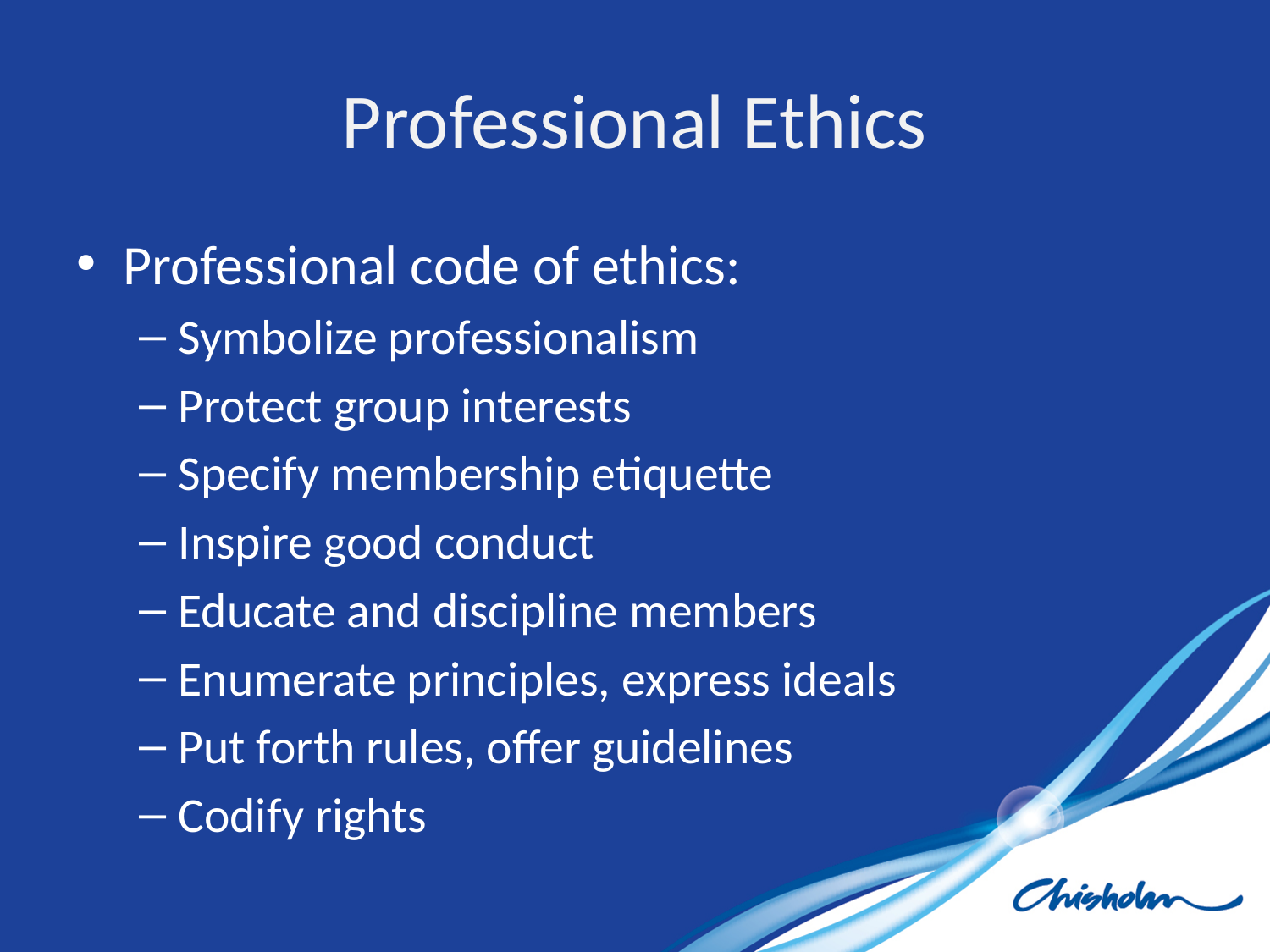

# Professional Ethics
Professional code of ethics:
Symbolize professionalism
Protect group interests
Specify membership etiquette
Inspire good conduct
Educate and discipline members
Enumerate principles, express ideals
Put forth rules, offer guidelines
Codify rights